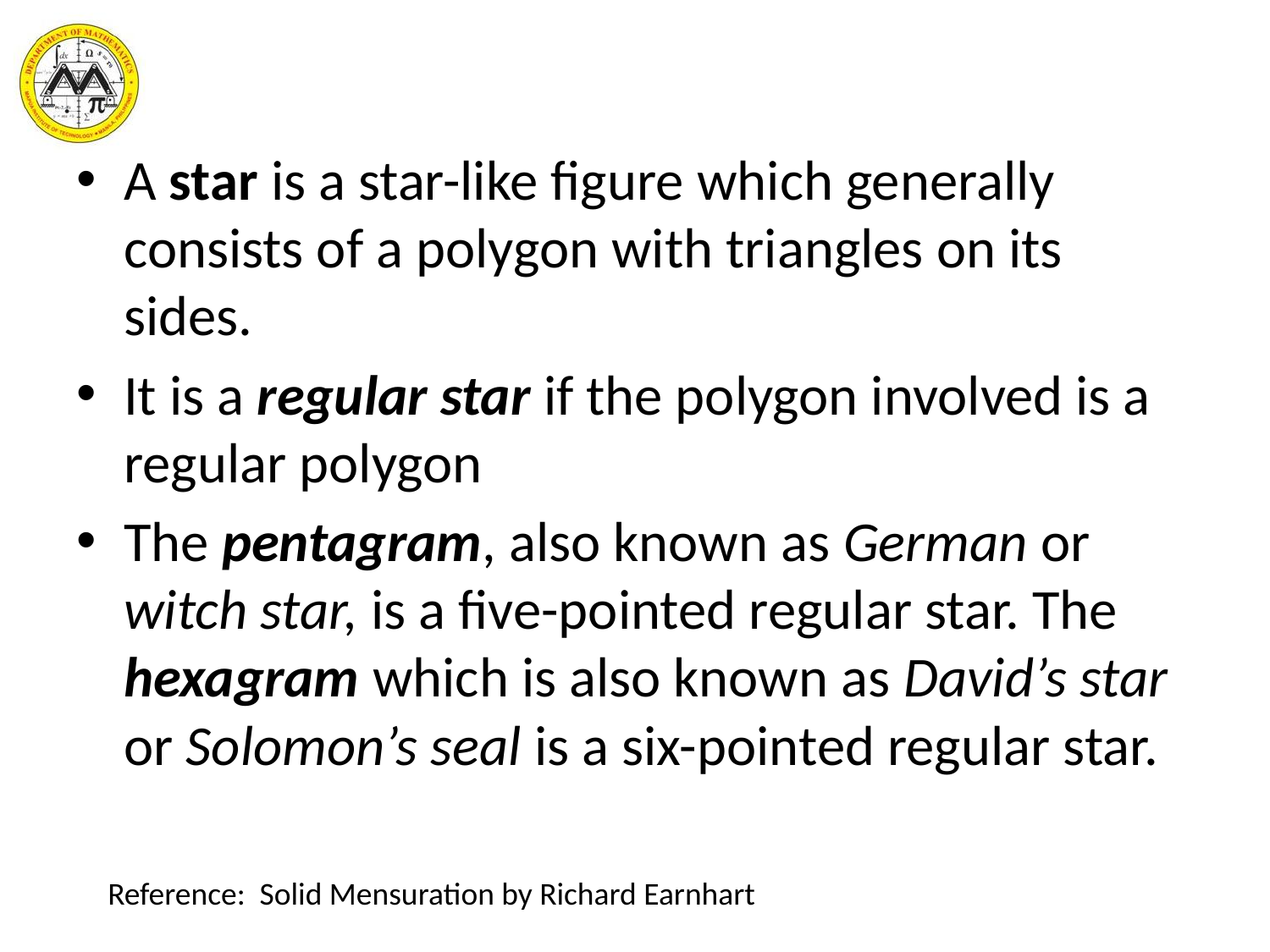

#
A star is a star-like figure which generally consists of a polygon with triangles on its sides.
It is a regular star if the polygon involved is a regular polygon
The pentagram, also known as German or witch star, is a five-pointed regular star. The hexagram which is also known as David’s star or Solomon’s seal is a six-pointed regular star.

Reference:  Solid Mensuration by Richard Earnhart